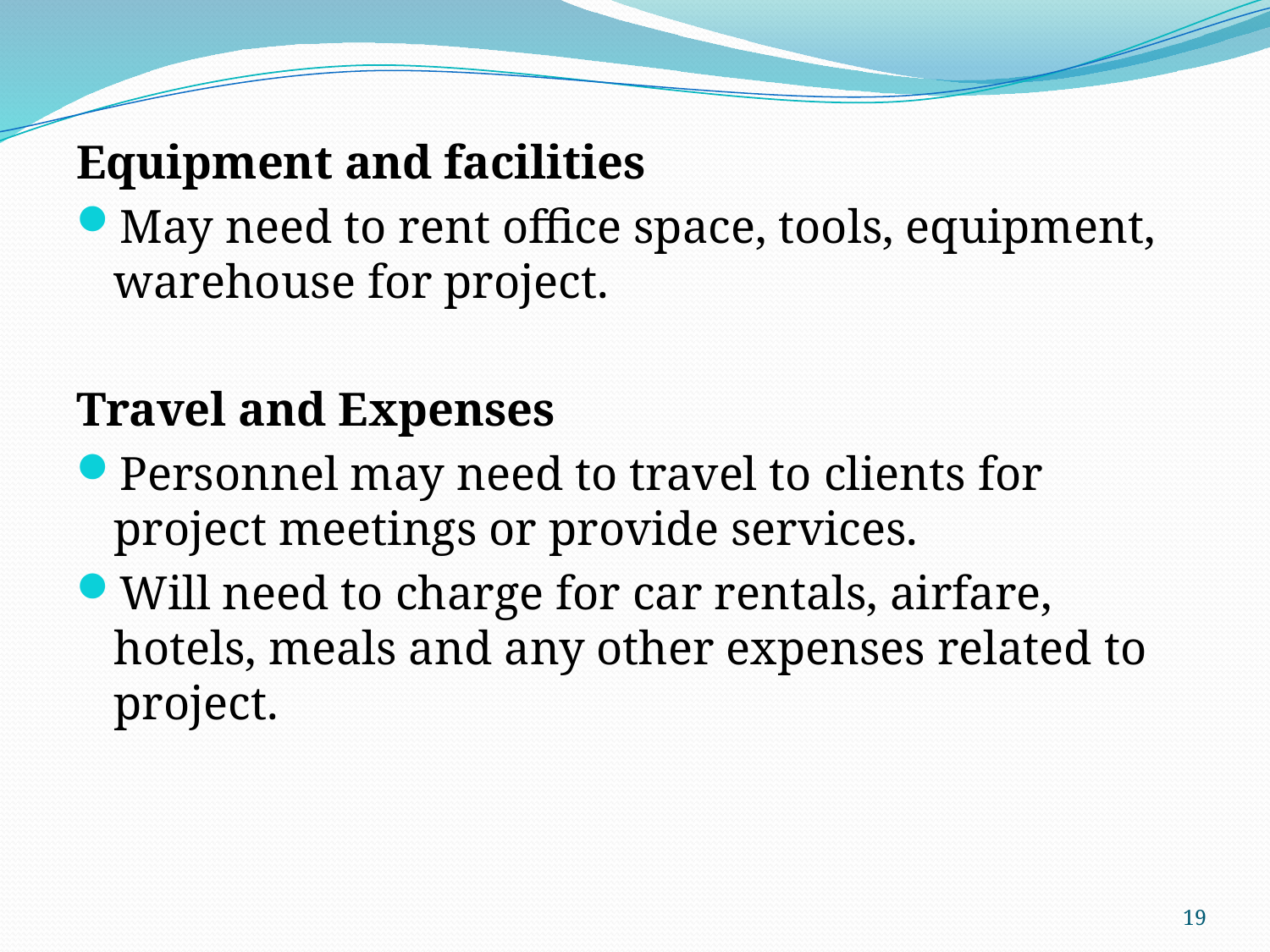

Equipment and facilities
May need to rent office space, tools, equipment, warehouse for project.

Travel and Expenses
Personnel may need to travel to clients for project meetings or provide services.
Will need to charge for car rentals, airfare, hotels, meals and any other expenses related to project.

19